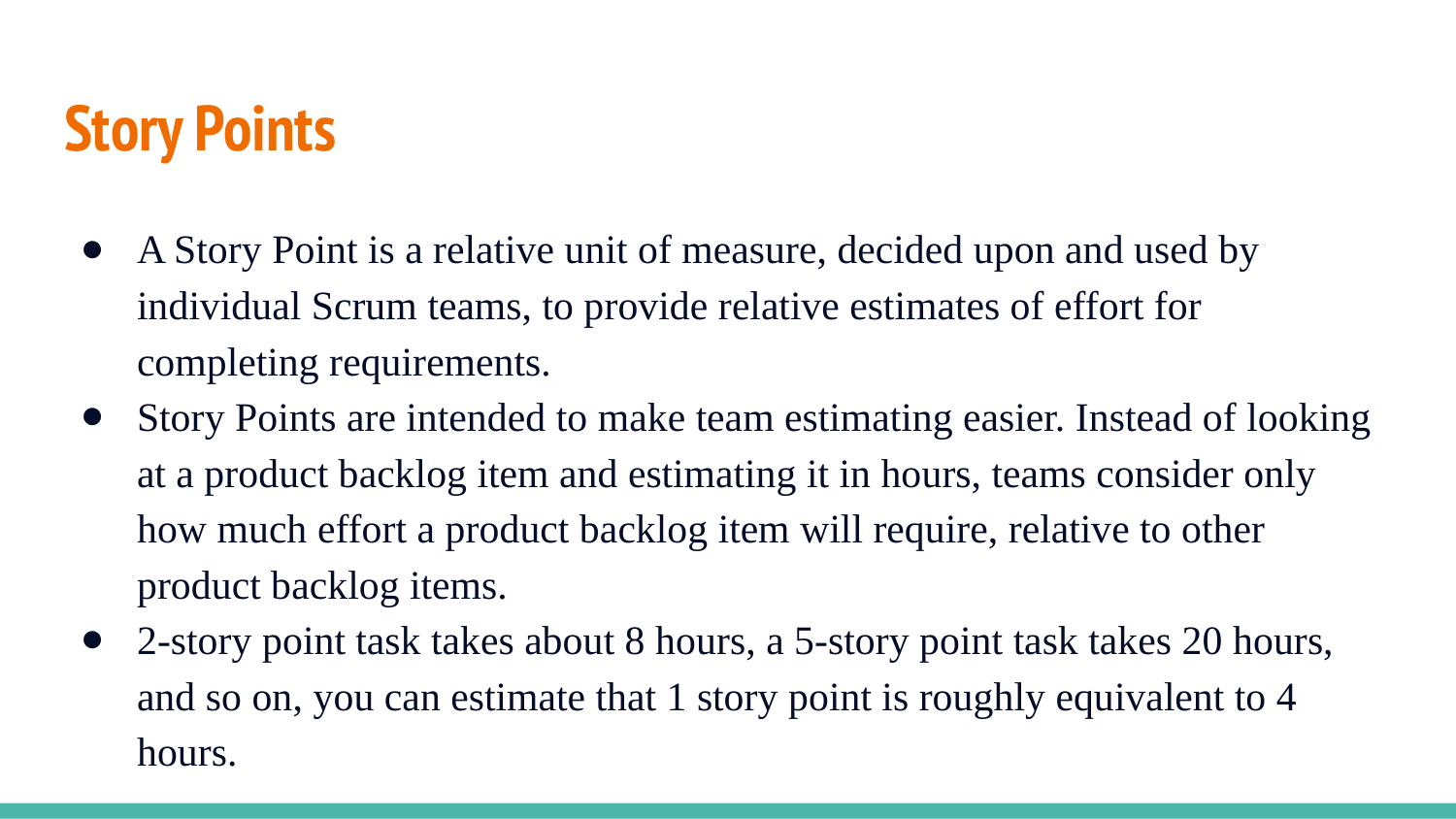

# Story Points
A Story Point is a relative unit of measure, decided upon and used by individual Scrum teams, to provide relative estimates of effort for completing requirements.
Story Points are intended to make team estimating easier. Instead of looking at a product backlog item and estimating it in hours, teams consider only how much effort a product backlog item will require, relative to other product backlog items.
2-story point task takes about 8 hours, a 5-story point task takes 20 hours, and so on, you can estimate that 1 story point is roughly equivalent to 4 hours.